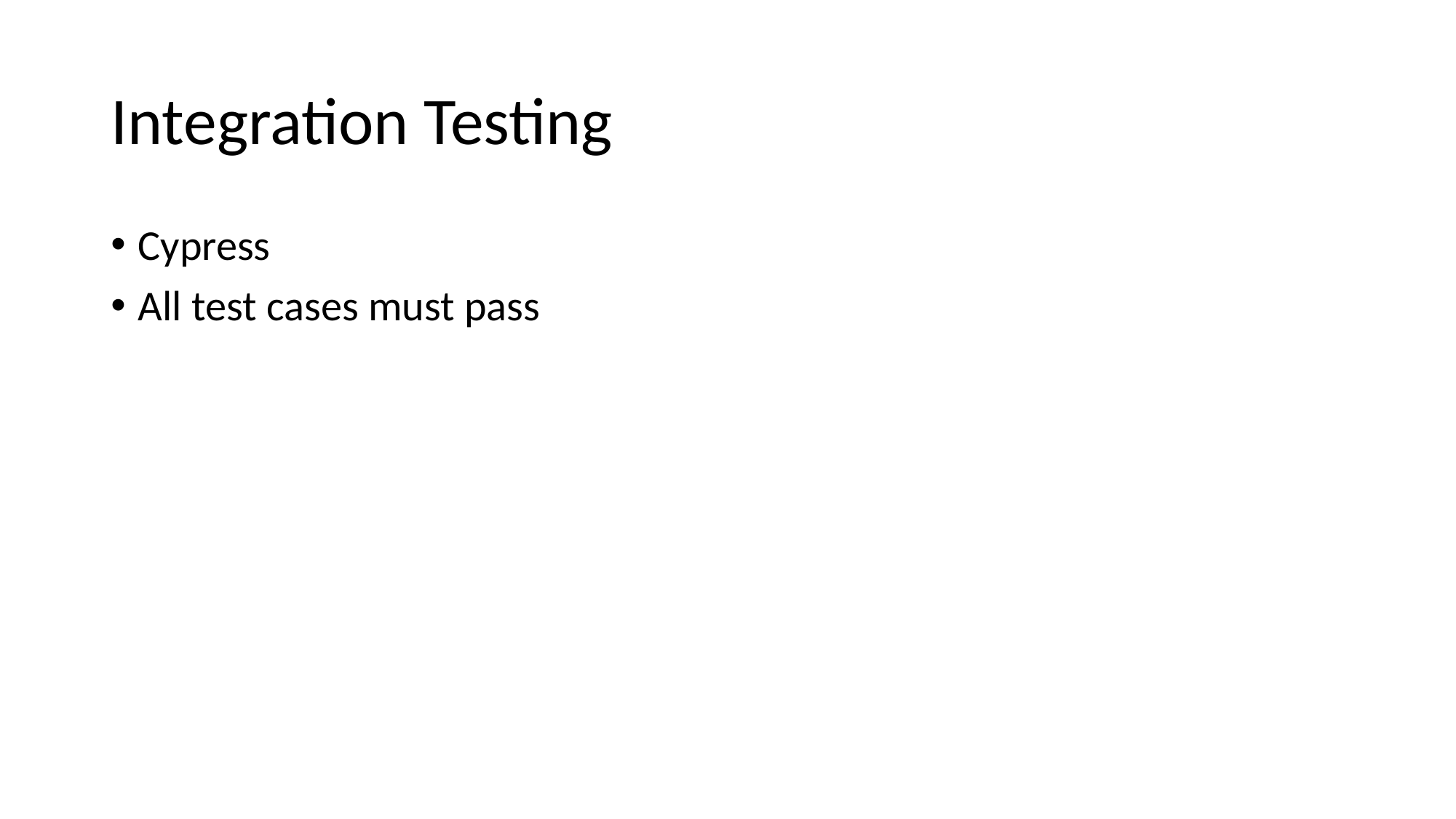

# Integration Testing
Cypress
All test cases must pass